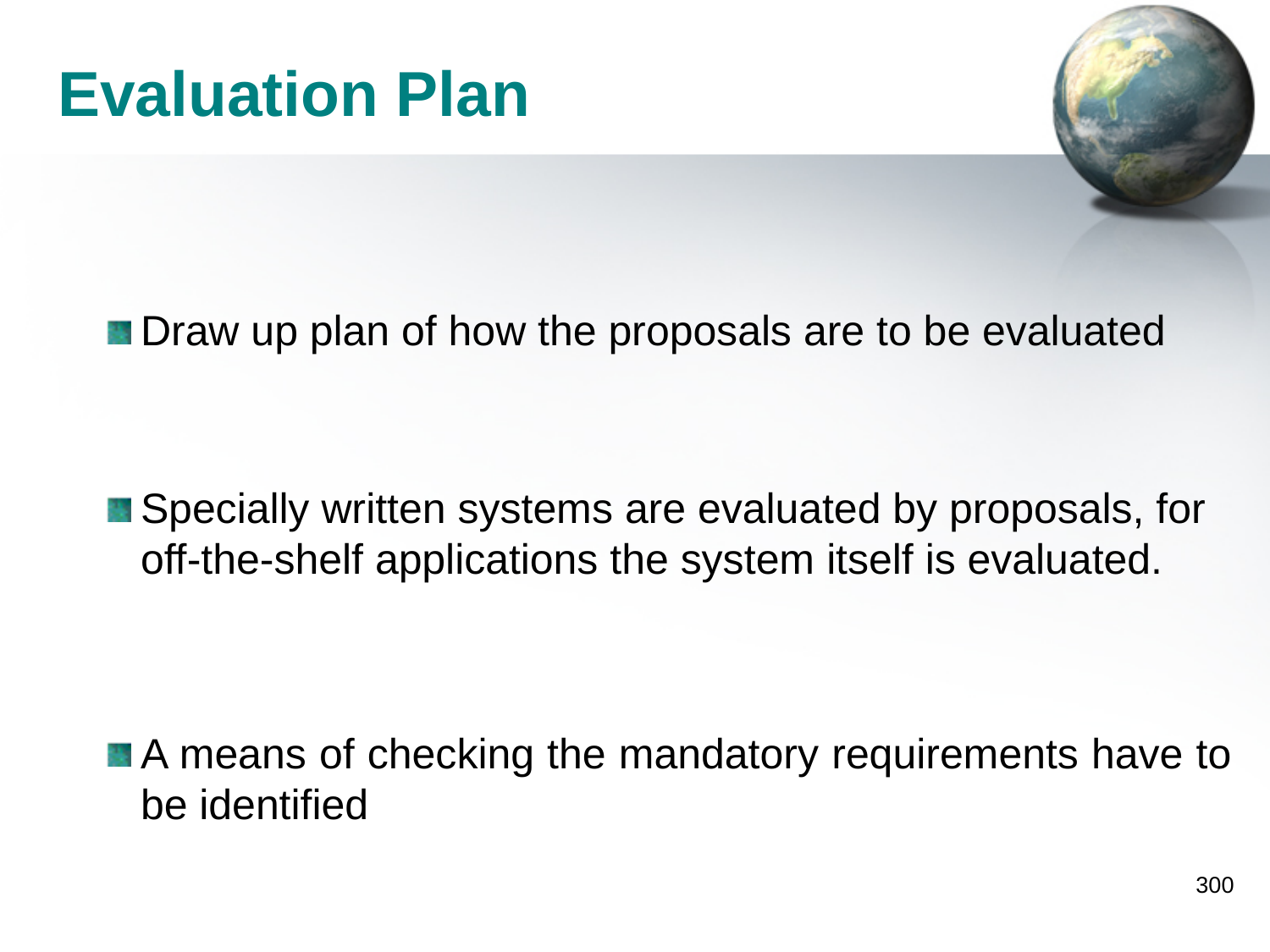

Evaluation Plan

Draw up plan of how the proposals are to be evaluated

Specially written systems are evaluated by proposals, for off-the-shelf applications the system itself is evaluated.

A means of checking the mandatory requirements have to be identified

300